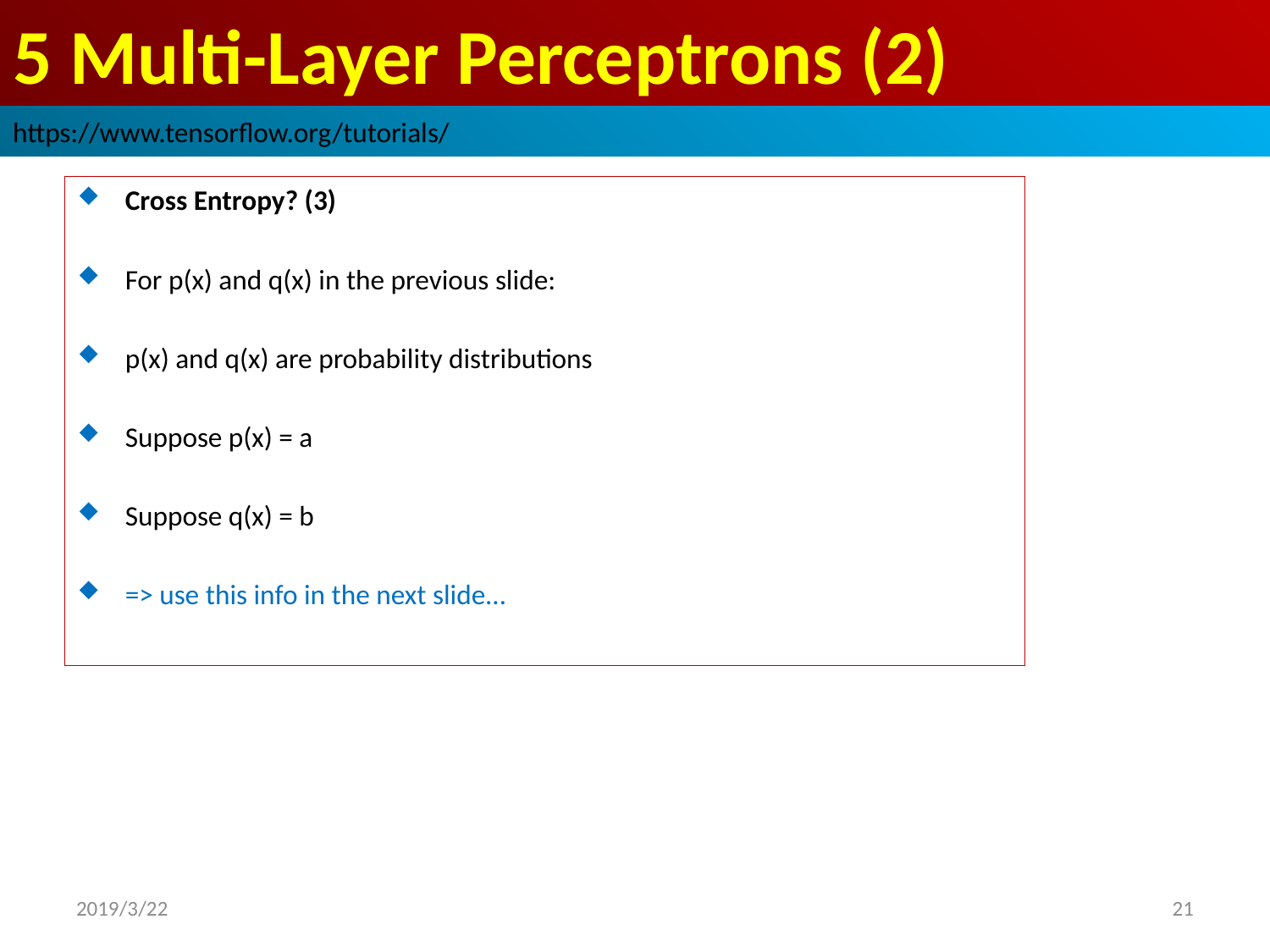

# 5 Multi-Layer Perceptrons (2)
https://www.tensorflow.org/tutorials/
Cross Entropy? (3)

For p(x) and q(x) in the previous slide:

p(x) and q(x) are probability distributions

Suppose p(x) = a

Suppose q(x) = b

=> use this info in the next slide…

2019/3/22
21